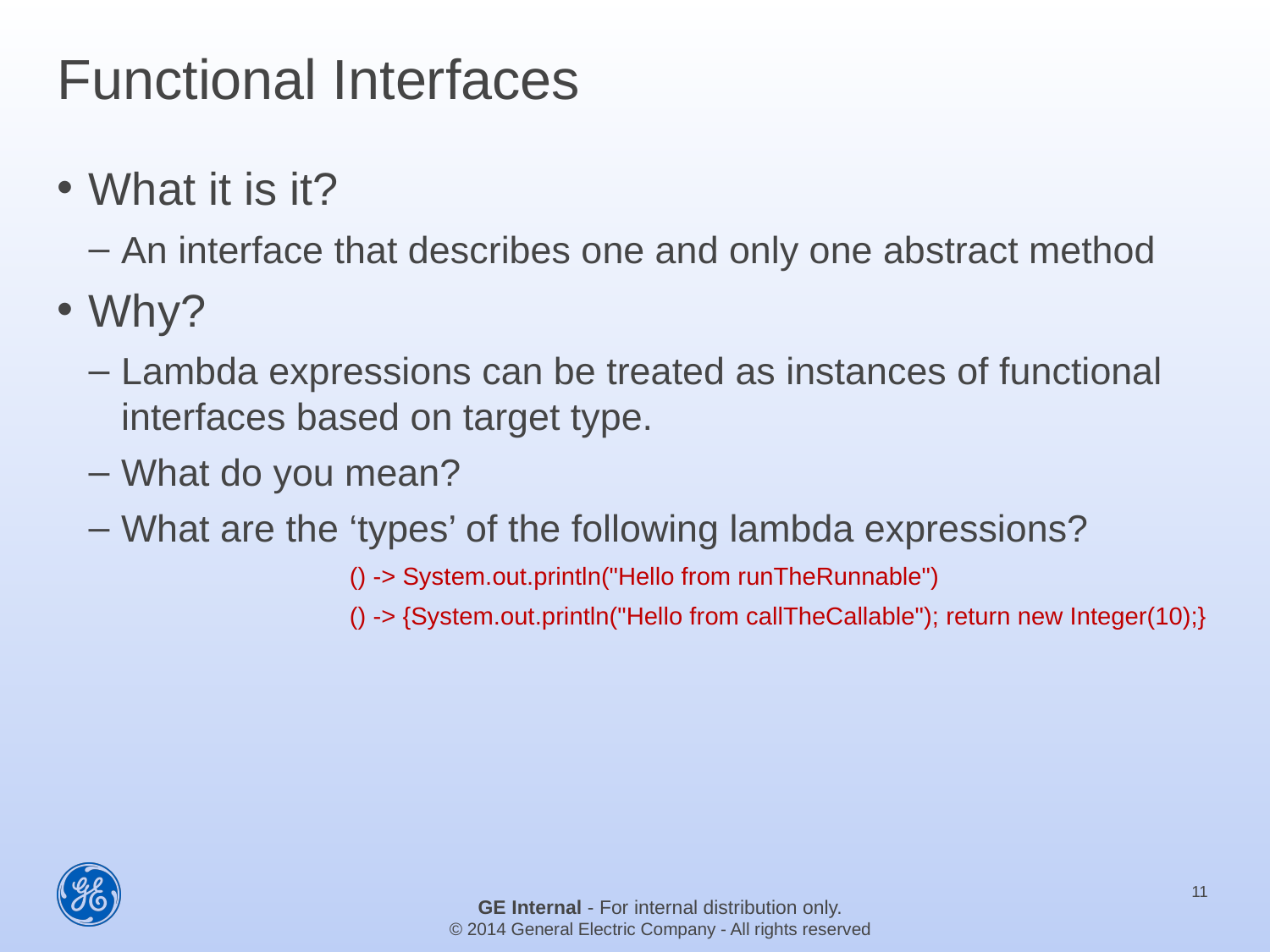

# Functional Interfaces
What it is it?
An interface that describes one and only one abstract method
Why?
Lambda expressions can be treated as instances of functional interfaces based on target type.
What do you mean?
What are the ‘types’ of the following lambda expressions?
		 () -> System.out.println("Hello from runTheRunnable")
		 () -> {System.out.println("Hello from callTheCallable"); return new Integer(10);}